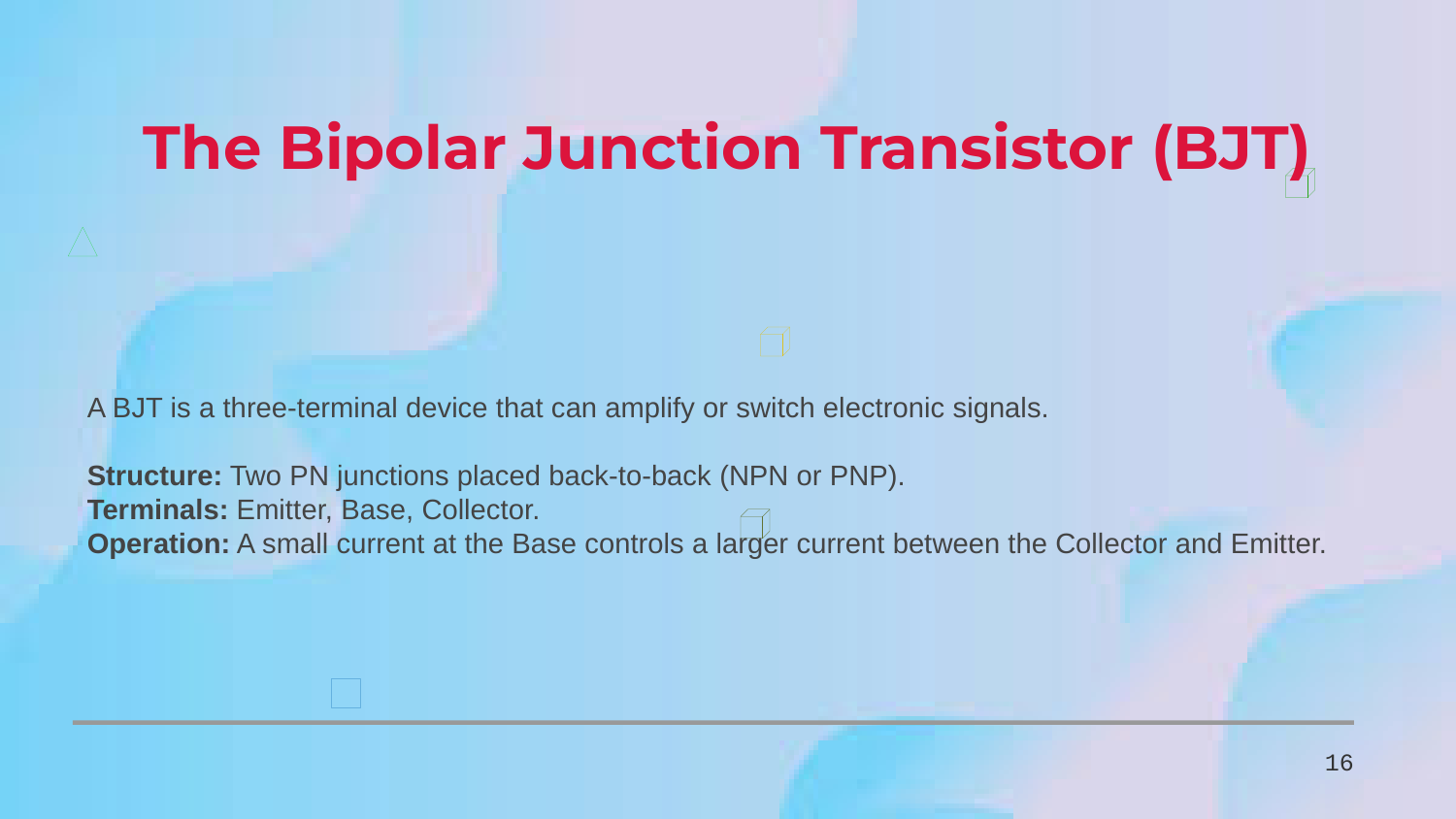

The Bipolar Junction Transistor (BJT)

A BJT is a three-terminal device that can amplify or switch electronic signals.

Structure: Two PN junctions placed back-to-back (NPN or PNP).
Terminals: Emitter, Base, Collector.
Operation: A small current at the Base controls a larger current between the Collector and Emitter.

16